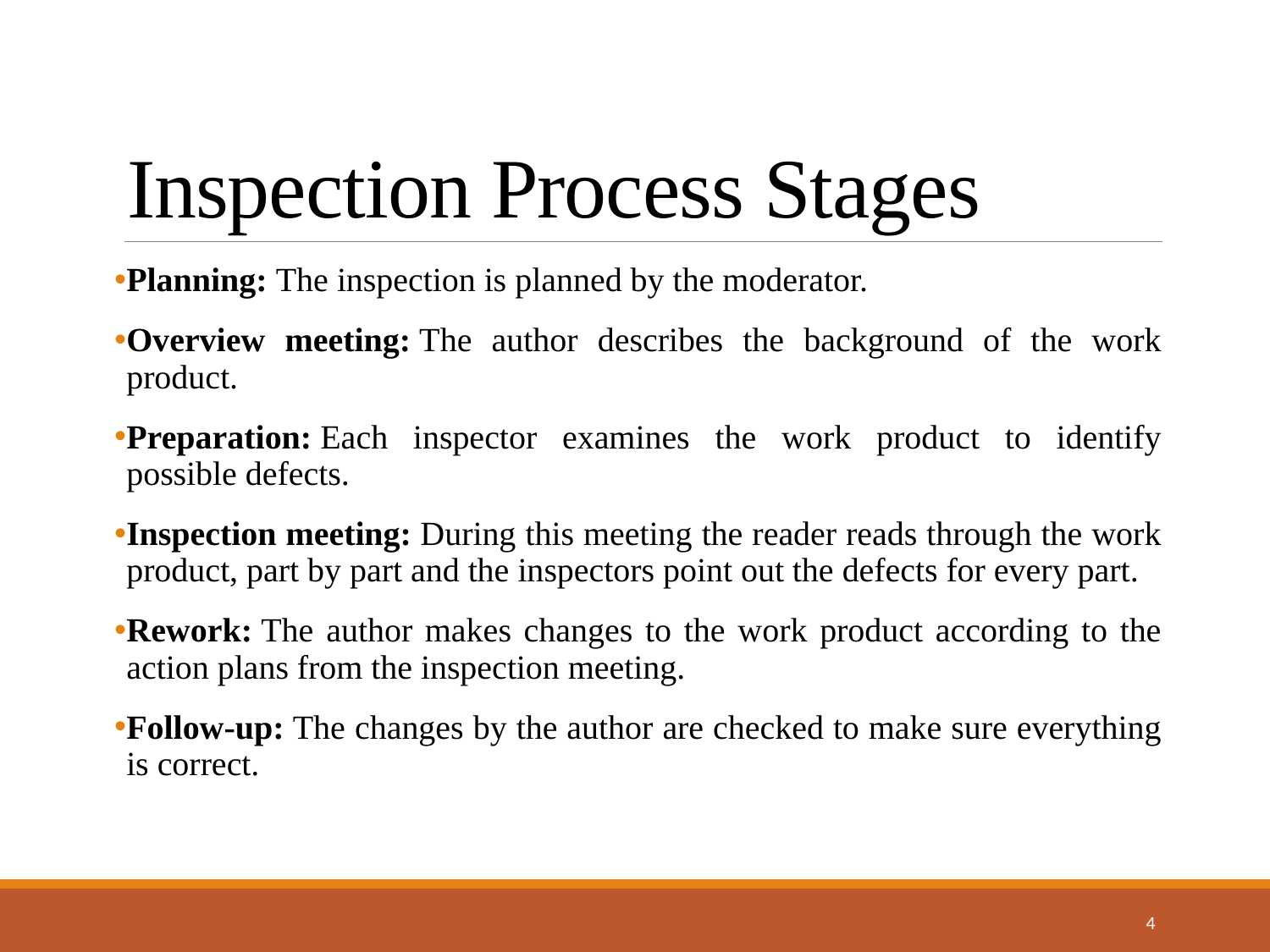

# Inspection Process Stages
Planning: The inspection is planned by the moderator.
Overview meeting: The author describes the background of the work product.
Preparation: Each inspector examines the work product to identify possible defects.
Inspection meeting: During this meeting the reader reads through the work product, part by part and the inspectors point out the defects for every part.
Rework: The author makes changes to the work product according to the action plans from the inspection meeting.
Follow-up: The changes by the author are checked to make sure everything is correct.

4